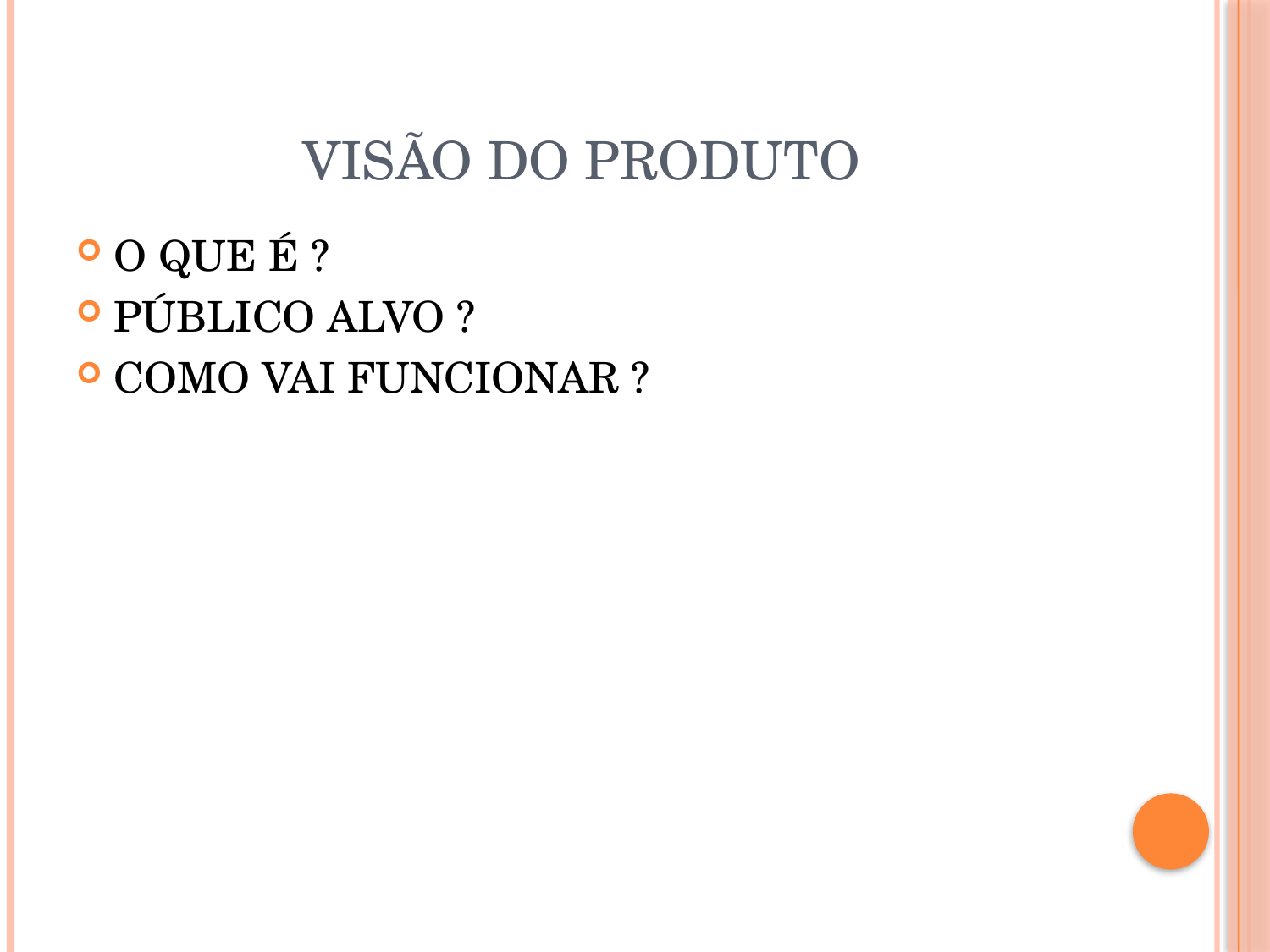

# VISÃO DO PRODUTO
O QUE É ?
PÚBLICO ALVO ?
COMO VAI FUNCIONAR ?